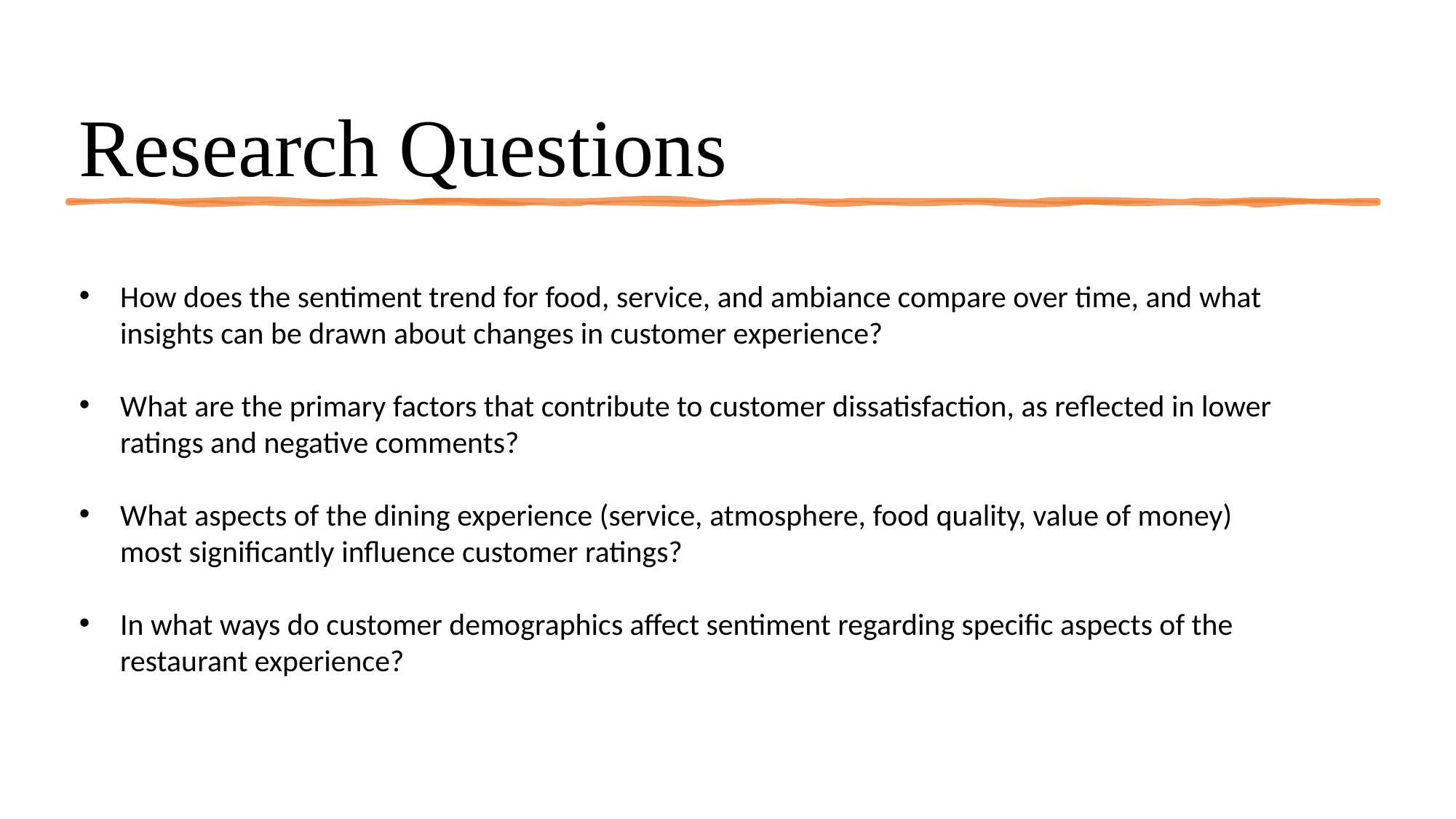

# Research Questions

How does the sentiment trend for food, service, and ambiance compare over time, and what insights can be drawn about changes in customer experience?

What are the primary factors that contribute to customer dissatisfaction, as reflected in lower ratings and negative comments?

What aspects of the dining experience (service, atmosphere, food quality, value of money) most significantly influence customer ratings?

In what ways do customer demographics affect sentiment regarding specific aspects of the restaurant experience?